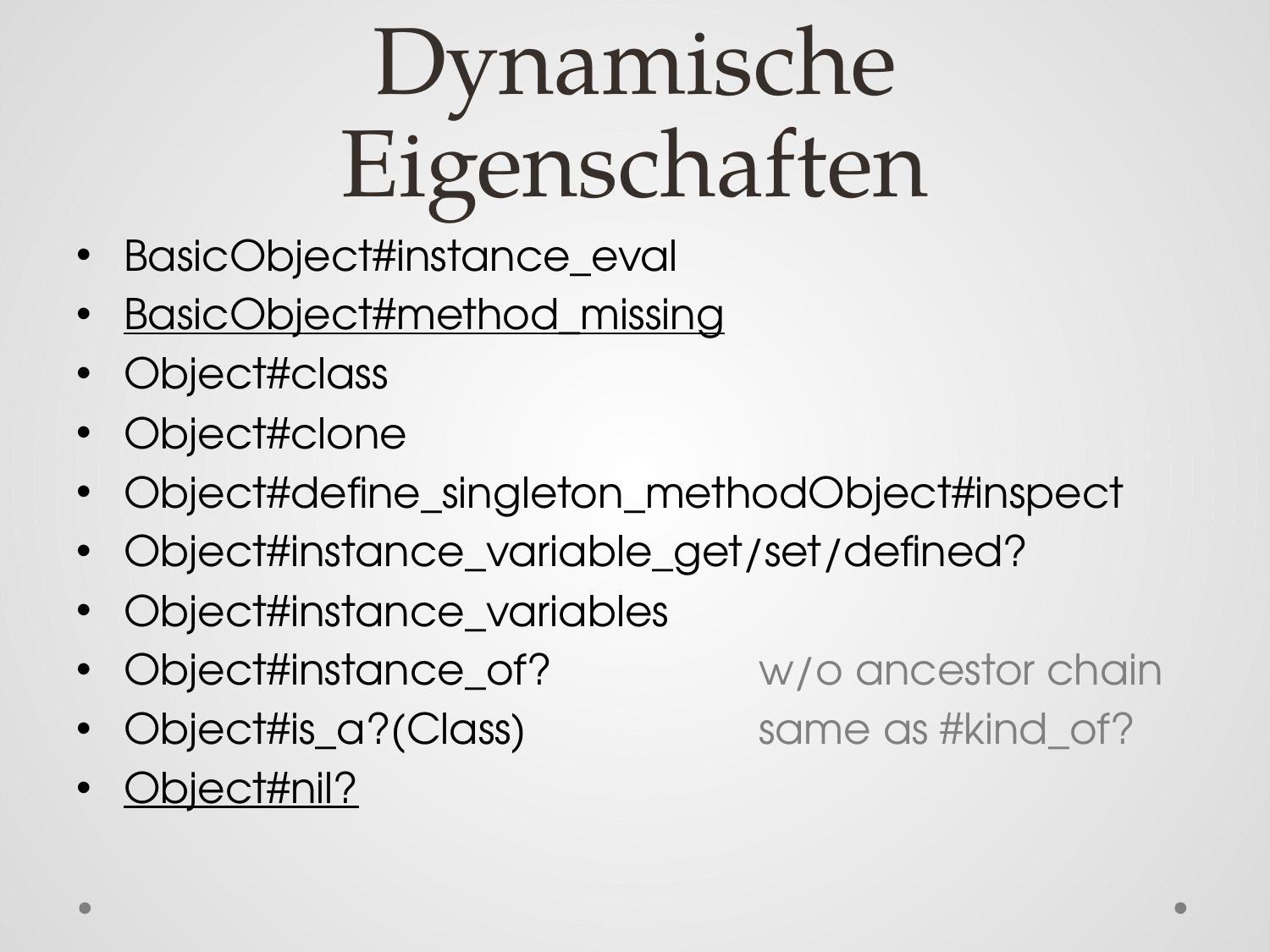

# Dynamische Eigenschaften
BasicObject#instance_eval
BasicObject#method_missing
Object#class
Object#clone
Object#define_singleton_methodObject#inspect
Object#instance_variable_get/set/defined?
Object#instance_variables
Object#instance_of? 		w/o ancestor chain
Object#is_a?(Class) 		same as #kind_of?
Object#nil?